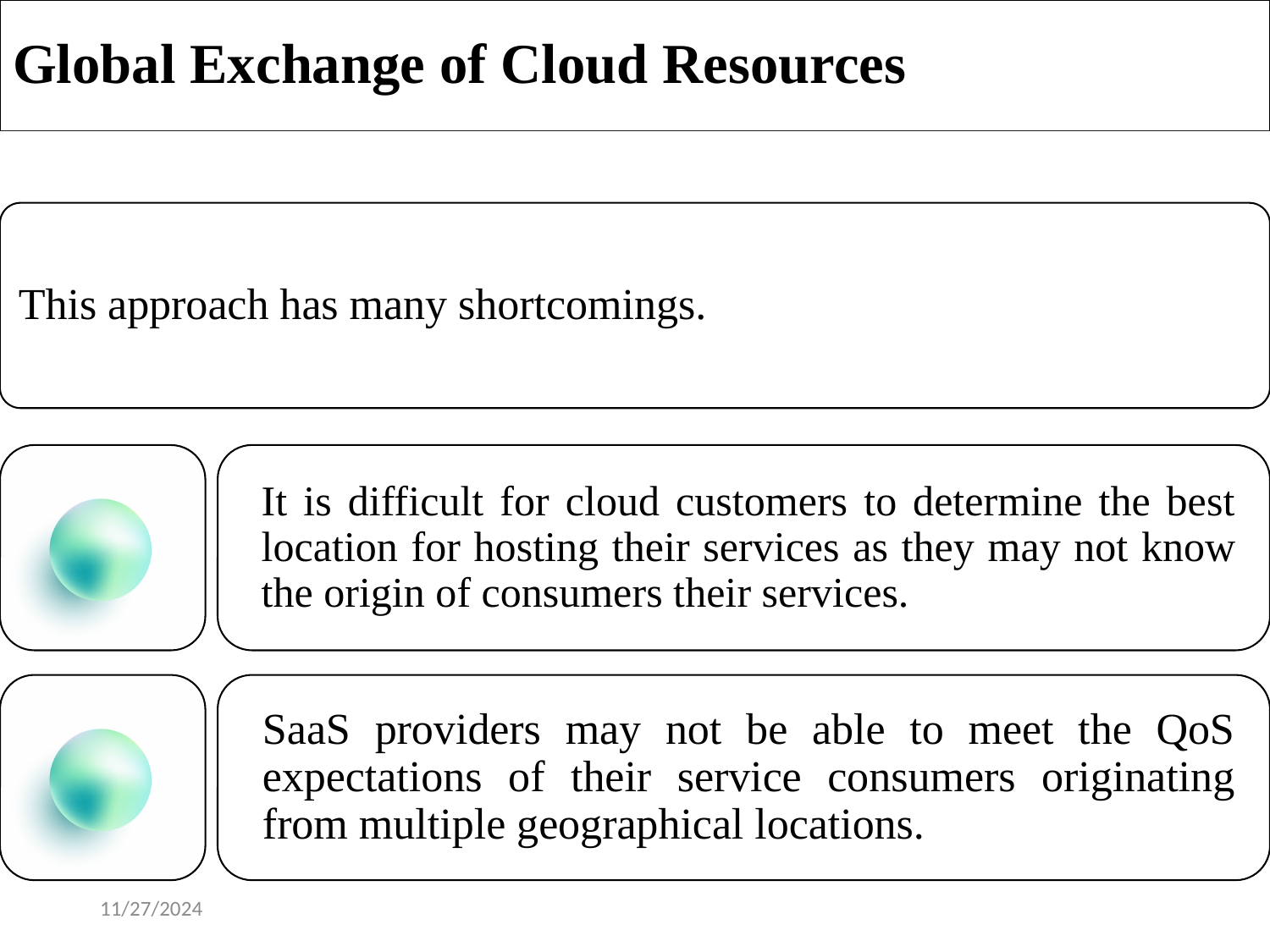

# Global Exchange of Cloud Resources
This approach has many shortcomings.
It is difficult for cloud customers to determine the best location for hosting their services as they may not know the origin of consumers their services.
SaaS providers may not be able to meet the QoS expectations of their service consumers originating from multiple geographical locations.
11/27/2024
56